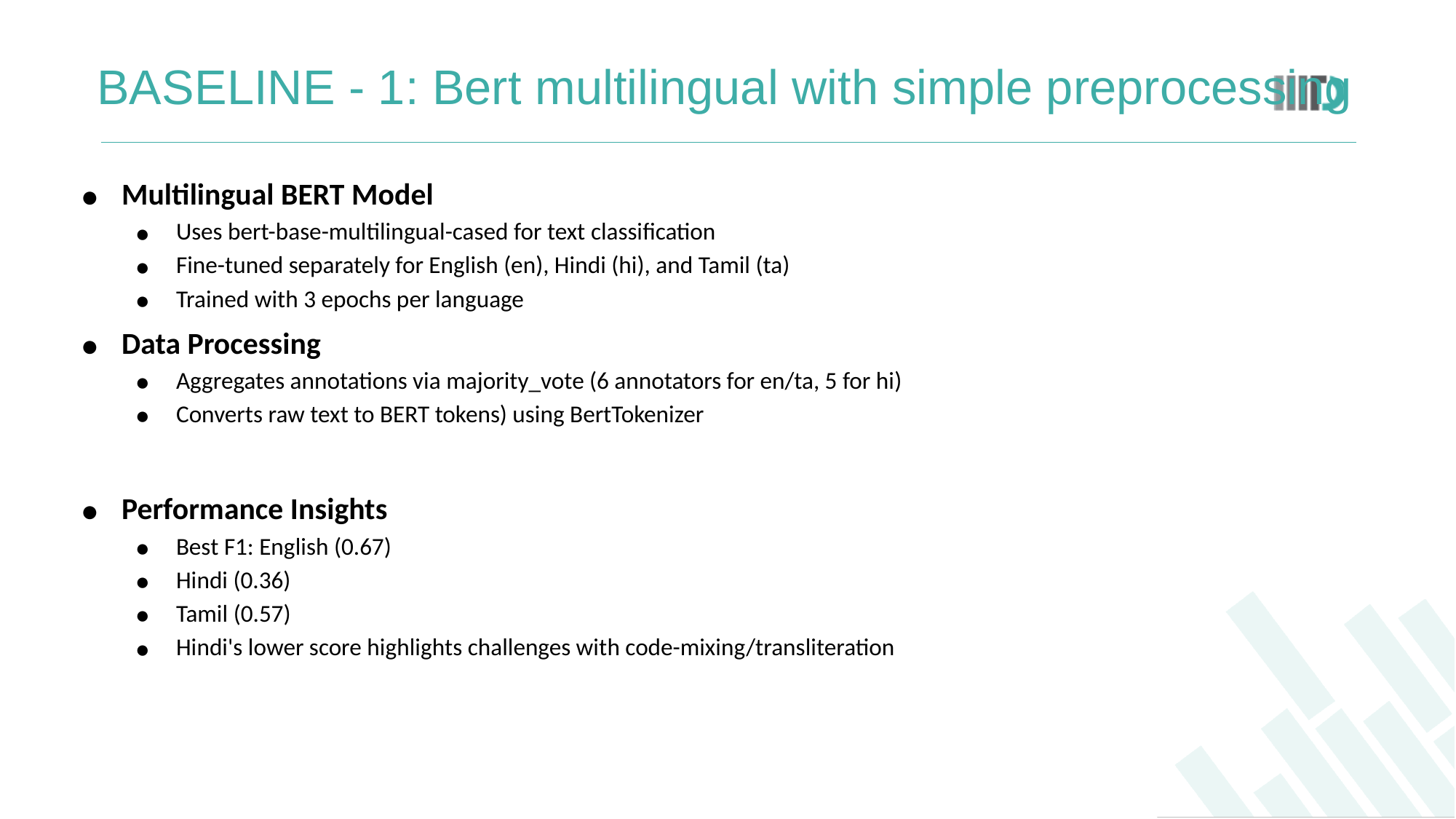

# BASELINE - 1: Bert multilingual with simple preprocessing
Multilingual BERT Model
Uses bert-base-multilingual-cased for text classification
Fine-tuned separately for English (en), Hindi (hi), and Tamil (ta)
Trained with 3 epochs per language
Data Processing
Aggregates annotations via majority_vote (6 annotators for en/ta, 5 for hi)
Converts raw text to BERT tokens) using BertTokenizer

Performance Insights
Best F1: English (0.67)
Hindi (0.36)
Tamil (0.57)
Hindi's lower score highlights challenges with code-mixing/transliteration